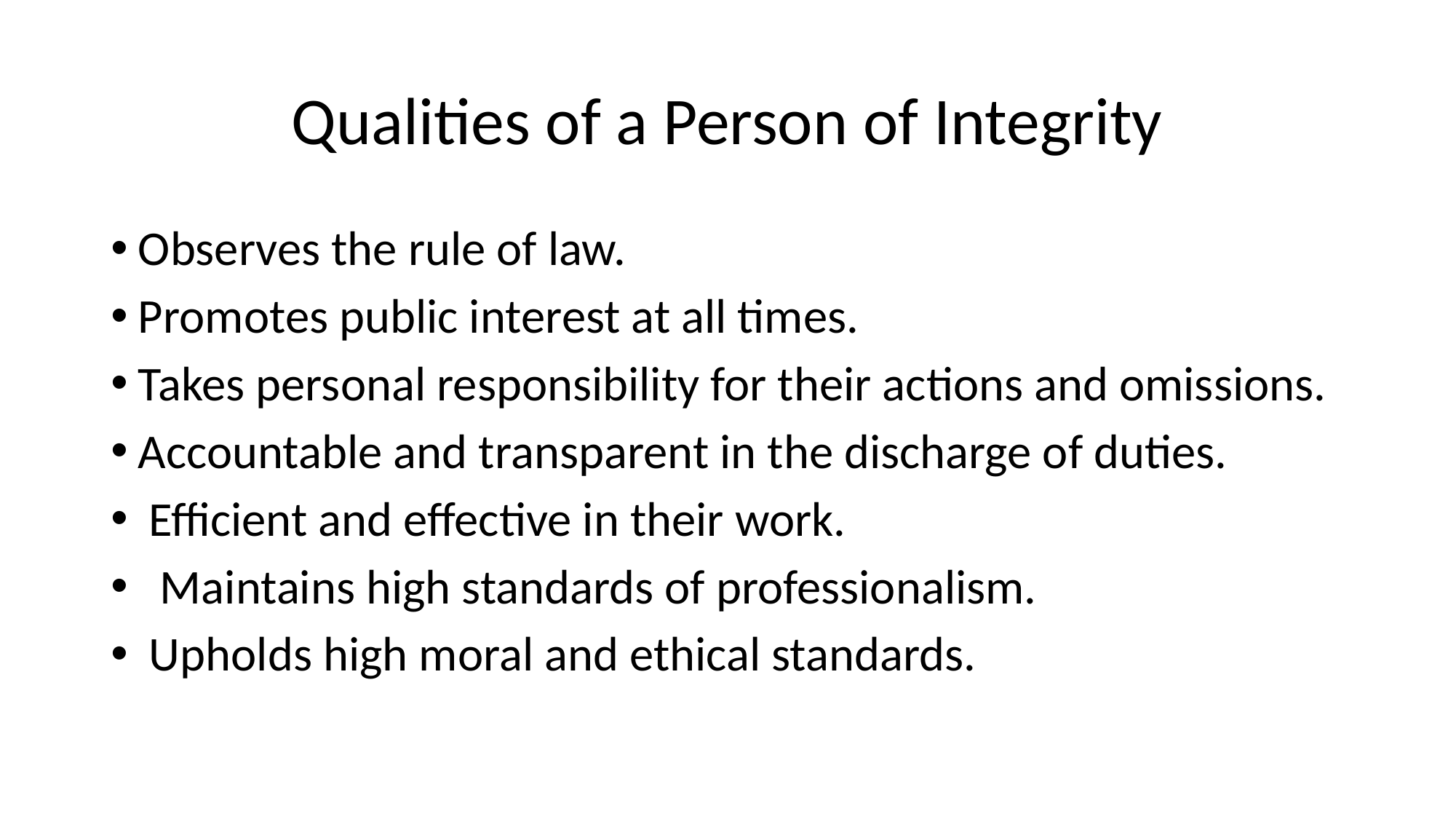

# Qualities of a Person of Integrity
Observes the rule of law.
Promotes public interest at all times.
Takes personal responsibility for their actions and omissions.
Accountable and transparent in the discharge of duties.
 Efficient and effective in their work.
  Maintains high standards of professionalism.
 Upholds high moral and ethical standards.